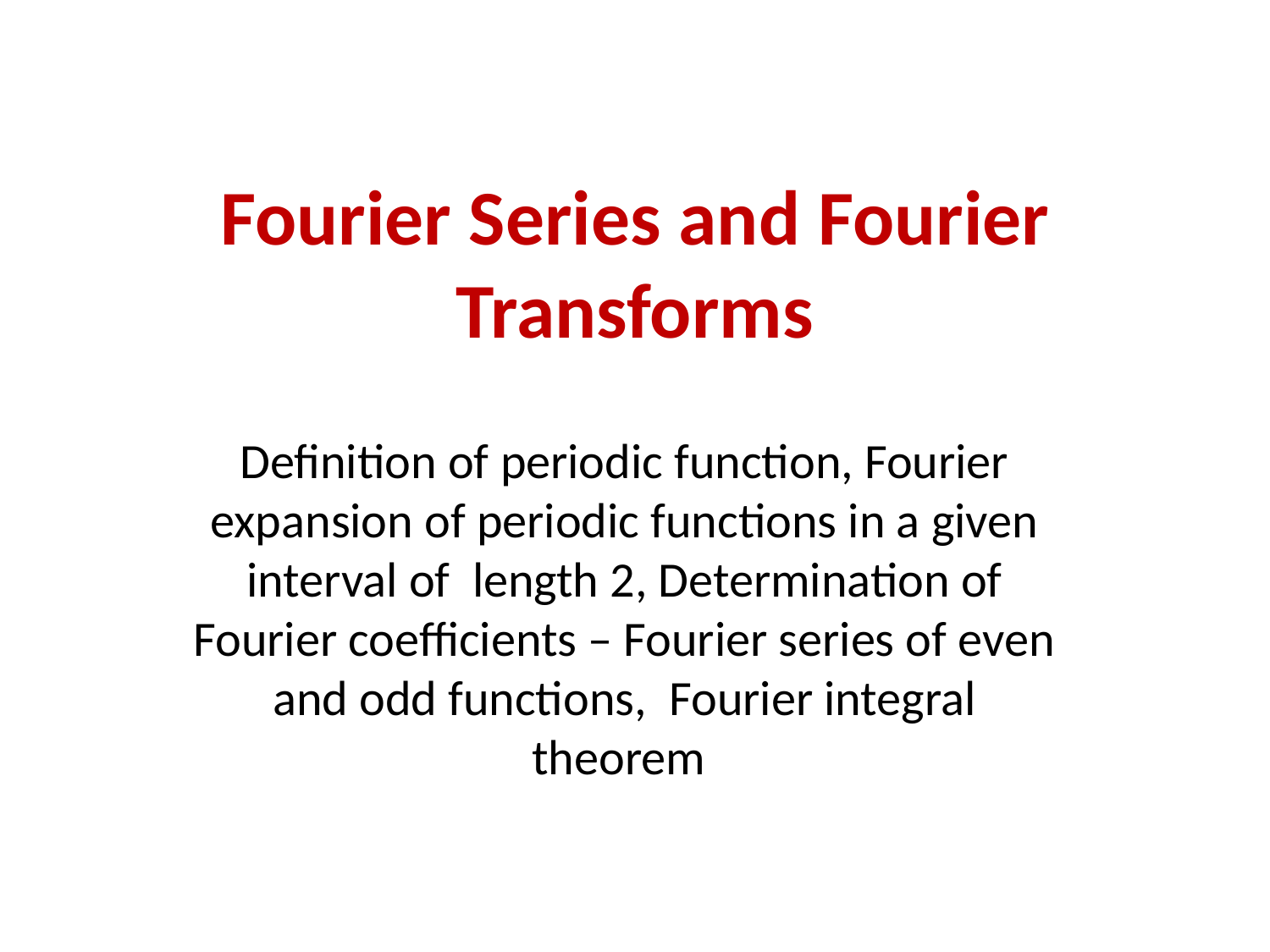

# Fourier Series and Fourier Transforms
Definition of periodic function, Fourier expansion of periodic functions in a given interval of  length 2, Determination of Fourier coefficients – Fourier series of even and odd functions,  Fourier integral theorem